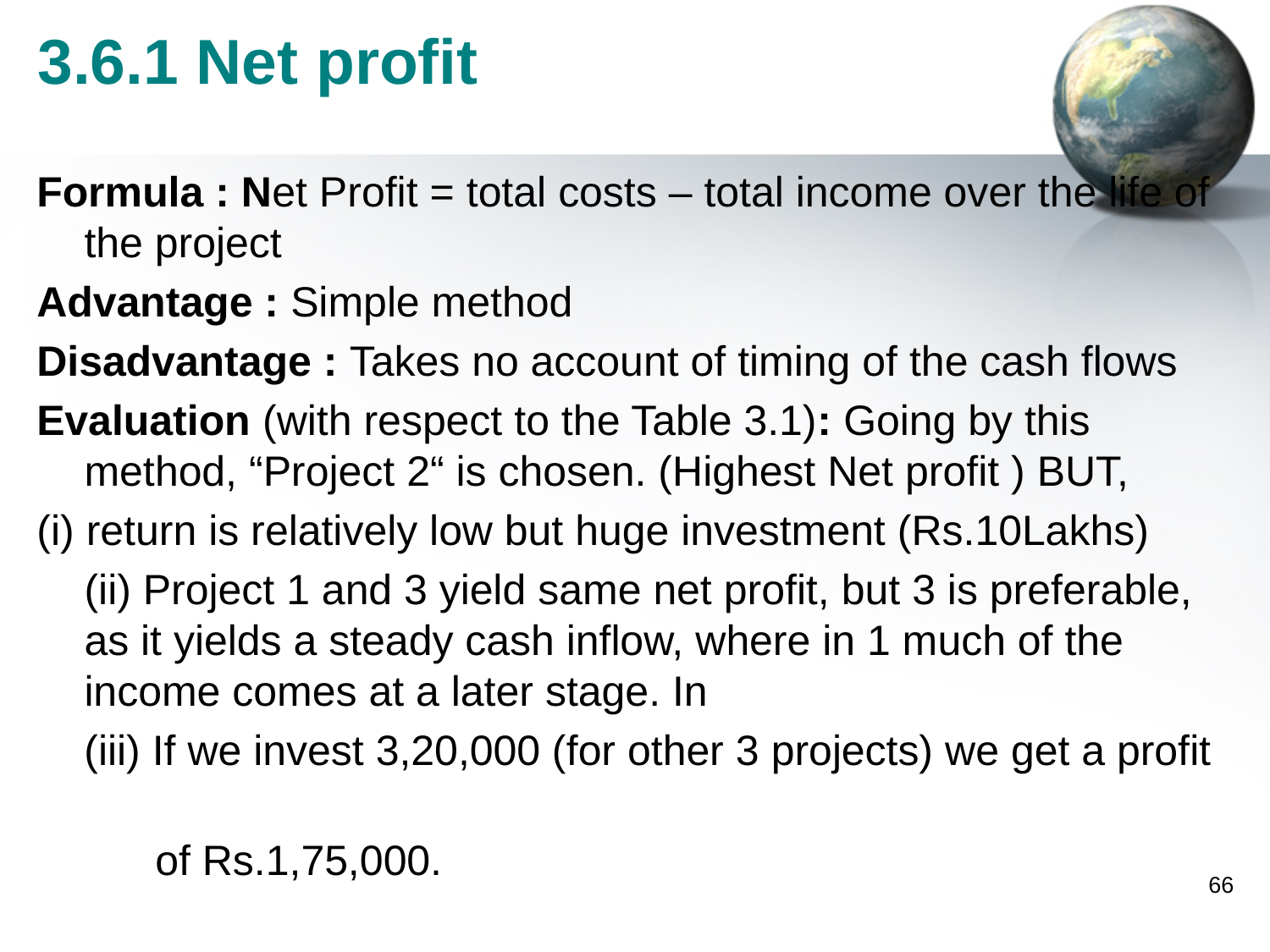

# 3.6.1 Net profit
Formula : Net Profit = total costs – total income over the life of the project
Advantage : Simple method
Disadvantage : Takes no account of timing of the cash flows
Evaluation (with respect to the Table 3.1): Going by this method, “Project 2“ is chosen. (Highest Net profit ) BUT,
(i) return is relatively low but huge investment (Rs.10Lakhs)
	(ii) Project 1 and 3 yield same net profit, but 3 is preferable, as it yields a steady cash inflow, where in 1 much of the income comes at a later stage. In
    (iii) If we invest 3,20,000 (for other 3 projects) we get a profit
          of Rs.1,75,000.
66